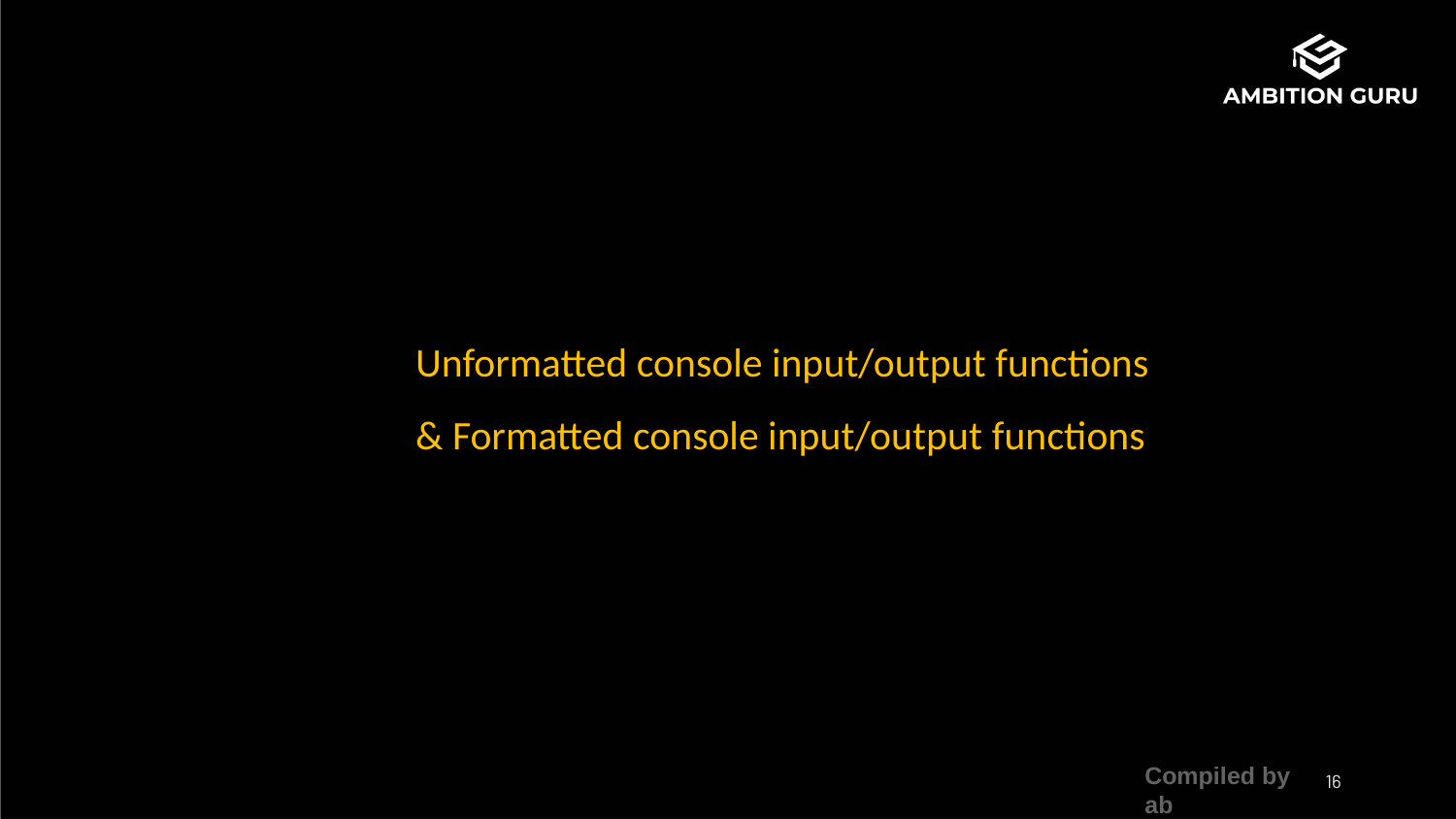

# Unformatted console input/output functions & Formatted console input/output functions
16